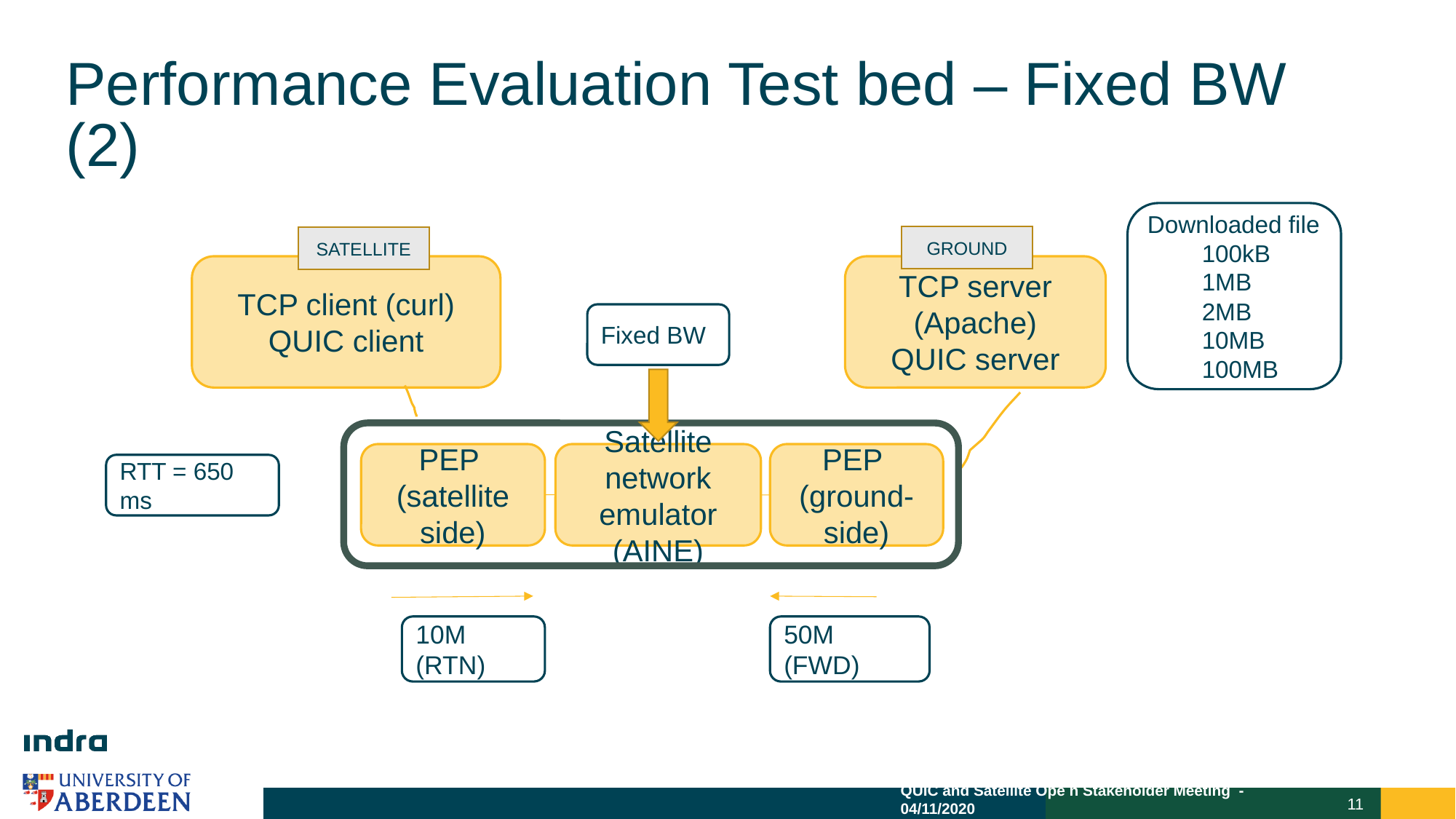

# Performance Evaluation Test bed – Fixed BW (2)
Downloaded file
100kB
1MB
2MB
10MB
100MB

GROUND
SATELLITE
TCP client (curl)
QUIC client
TCP server (Apache)
QUIC server

PEP
(satellite side)
Satellite network
emulator (AINE)
PEP
(ground-side)

Fixed BW

RTT = 650 ms
10M (RTN)
50M (FWD)